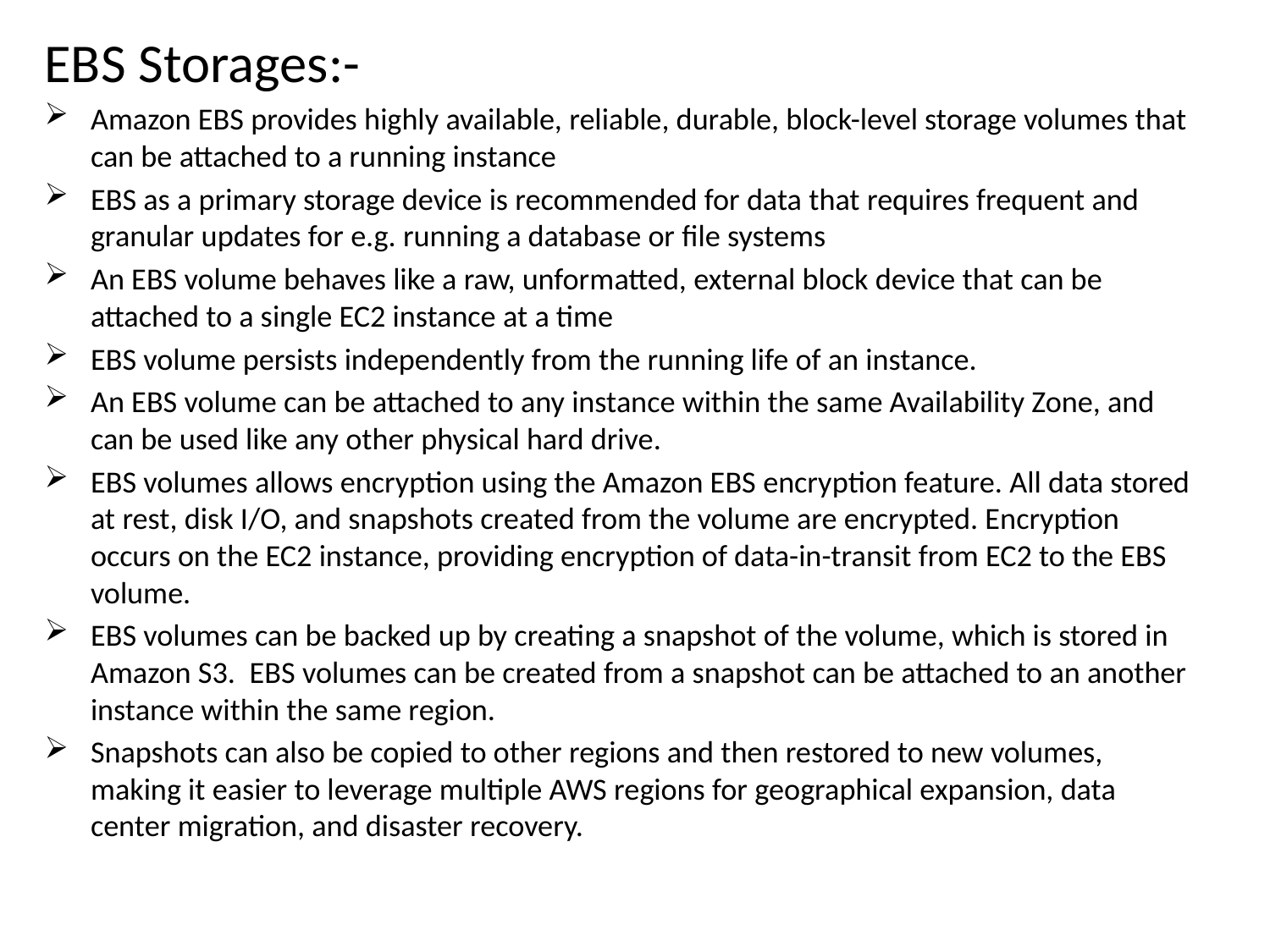

EBS Storages:-
Amazon EBS provides highly available, reliable, durable, block-level storage volumes that can be attached to a running instance
EBS as a primary storage device is recommended for data that requires frequent and granular updates for e.g. running a database or file systems
An EBS volume behaves like a raw, unformatted, external block device that can be attached to a single EC2 instance at a time
EBS volume persists independently from the running life of an instance.
An EBS volume can be attached to any instance within the same Availability Zone, and can be used like any other physical hard drive.
EBS volumes allows encryption using the Amazon EBS encryption feature. All data stored at rest, disk I/O, and snapshots created from the volume are encrypted. Encryption occurs on the EC2 instance, providing encryption of data-in-transit from EC2 to the EBS volume.
EBS volumes can be backed up by creating a snapshot of the volume, which is stored in Amazon S3.  EBS volumes can be created from a snapshot can be attached to an another instance within the same region.
Snapshots can also be copied to other regions and then restored to new volumes, making it easier to leverage multiple AWS regions for geographical expansion, data center migration, and disaster recovery.